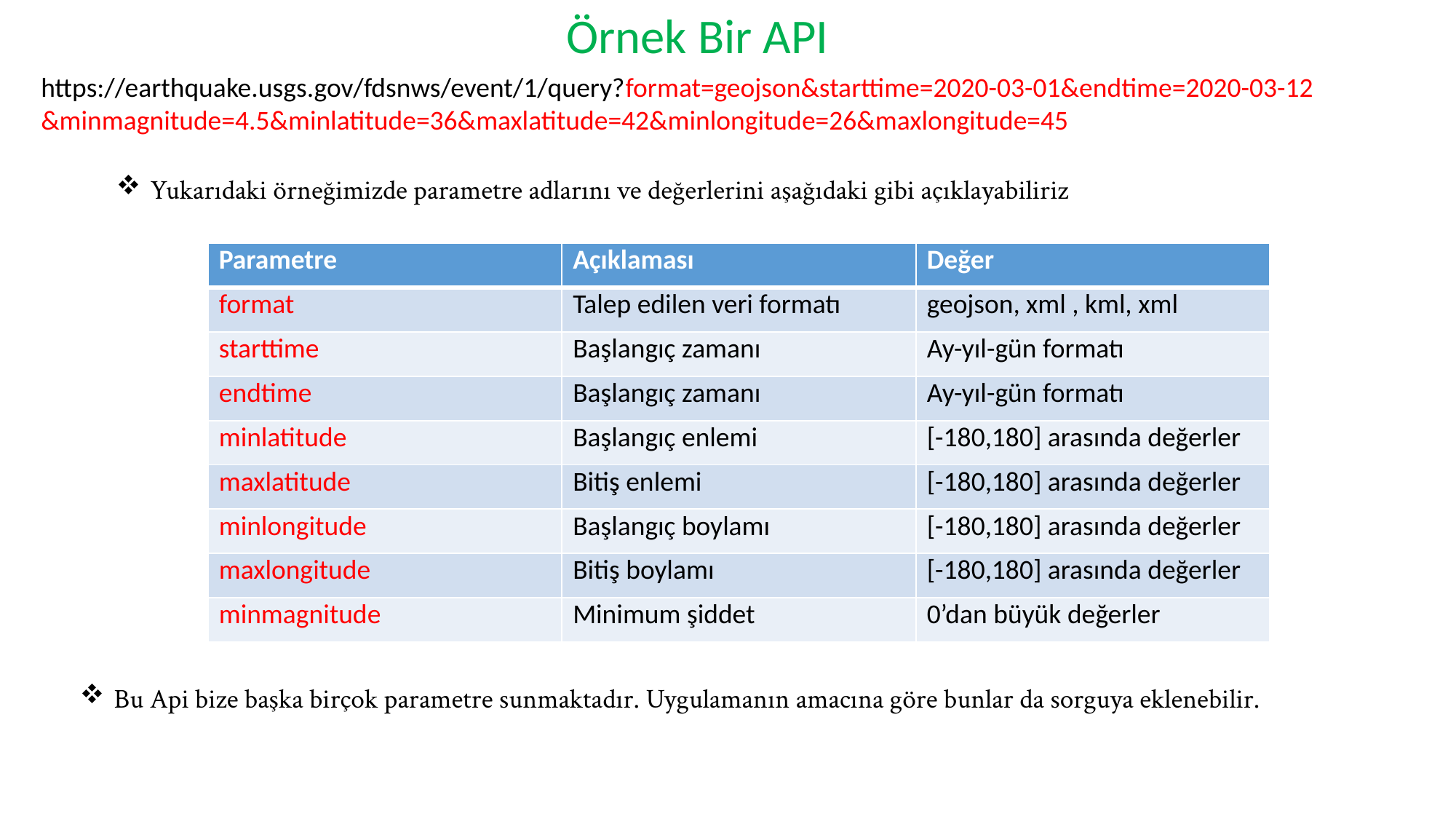

Örnek Bir API
https://earthquake.usgs.gov/fdsnws/event/1/query?format=geojson&starttime=2020-03-01&endtime=2020-03-12 &minmagnitude=4.5&minlatitude=36&maxlatitude=42&minlongitude=26&maxlongitude=45
Yukarıdaki örneğimizde parametre adlarını ve değerlerini aşağıdaki gibi açıklayabiliriz

| Parametre | Açıklaması | Değer |
| --- | --- | --- |
| format | Talep edilen veri formatı | geojson, xml , kml, xml |
| starttime | Başlangıç zamanı | Ay-yıl-gün formatı |
| endtime | Başlangıç zamanı | Ay-yıl-gün formatı |
| minlatitude | Başlangıç enlemi | [-180,180] arasında değerler |
| maxlatitude | Bitiş enlemi | [-180,180] arasında değerler |
| minlongitude | Başlangıç boylamı | [-180,180] arasında değerler |
| maxlongitude | Bitiş boylamı | [-180,180] arasında değerler |
| minmagnitude | Minimum şiddet | 0’dan büyük değerler |
Bu Api bize başka birçok parametre sunmaktadır. Uygulamanın amacına göre bunlar da sorguya eklenebilir.